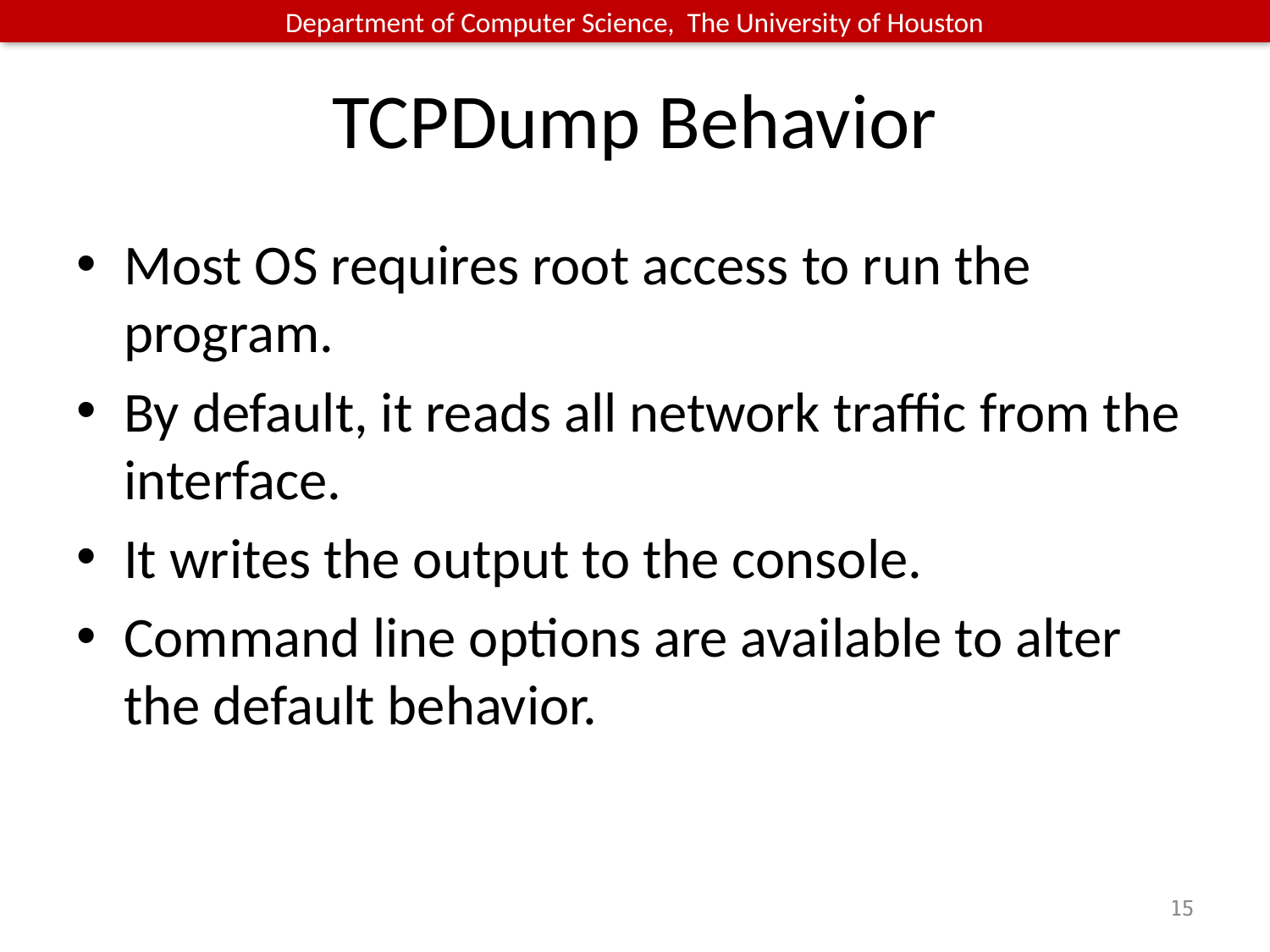

# TCPDump Behavior
Most OS requires root access to run the program.
By default, it reads all network traffic from the interface.
It writes the output to the console.
Command line options are available to alter the default behavior.
15